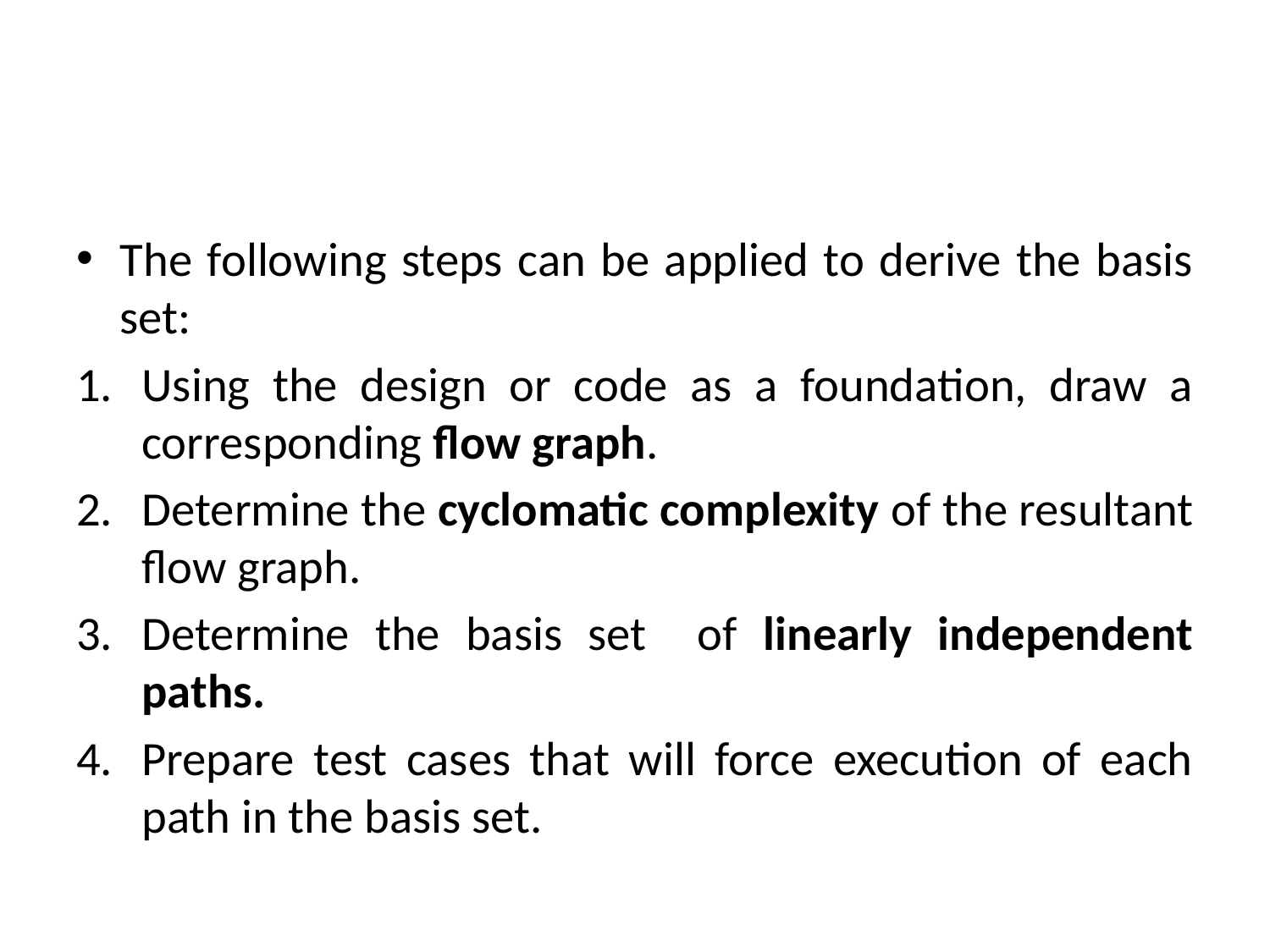

The following steps can be applied to derive the basis set:
Using the design or code as a foundation, draw a corresponding flow graph.
Determine the cyclomatic complexity of the resultant flow graph.
Determine the basis set  of linearly independent paths.
Prepare test cases that will force execution of each path in the basis set.